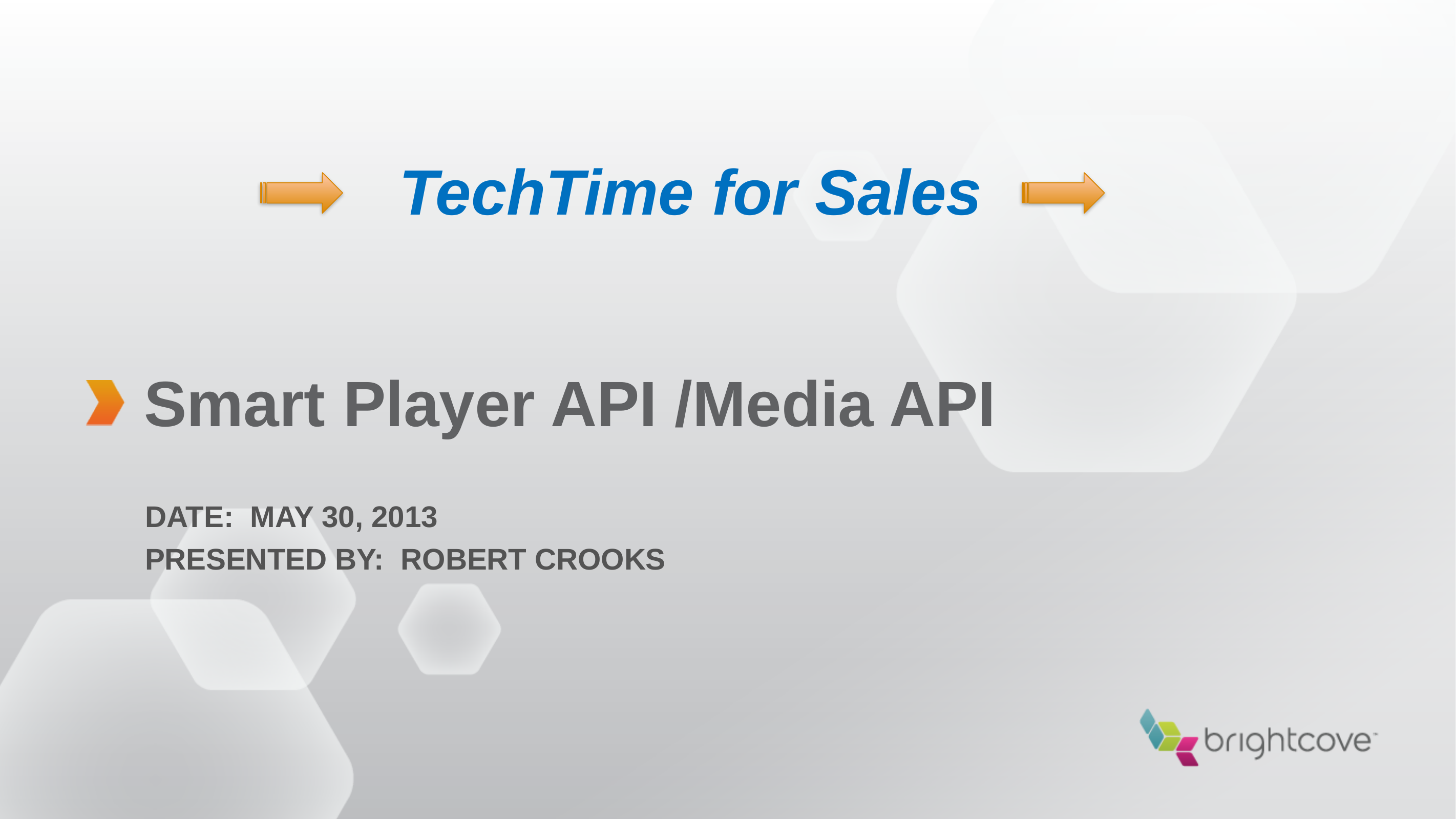

TechTime for Sales

# Smart Player API /Media API

Date:  May 30, 2013
Presented by:  Robert Crooks